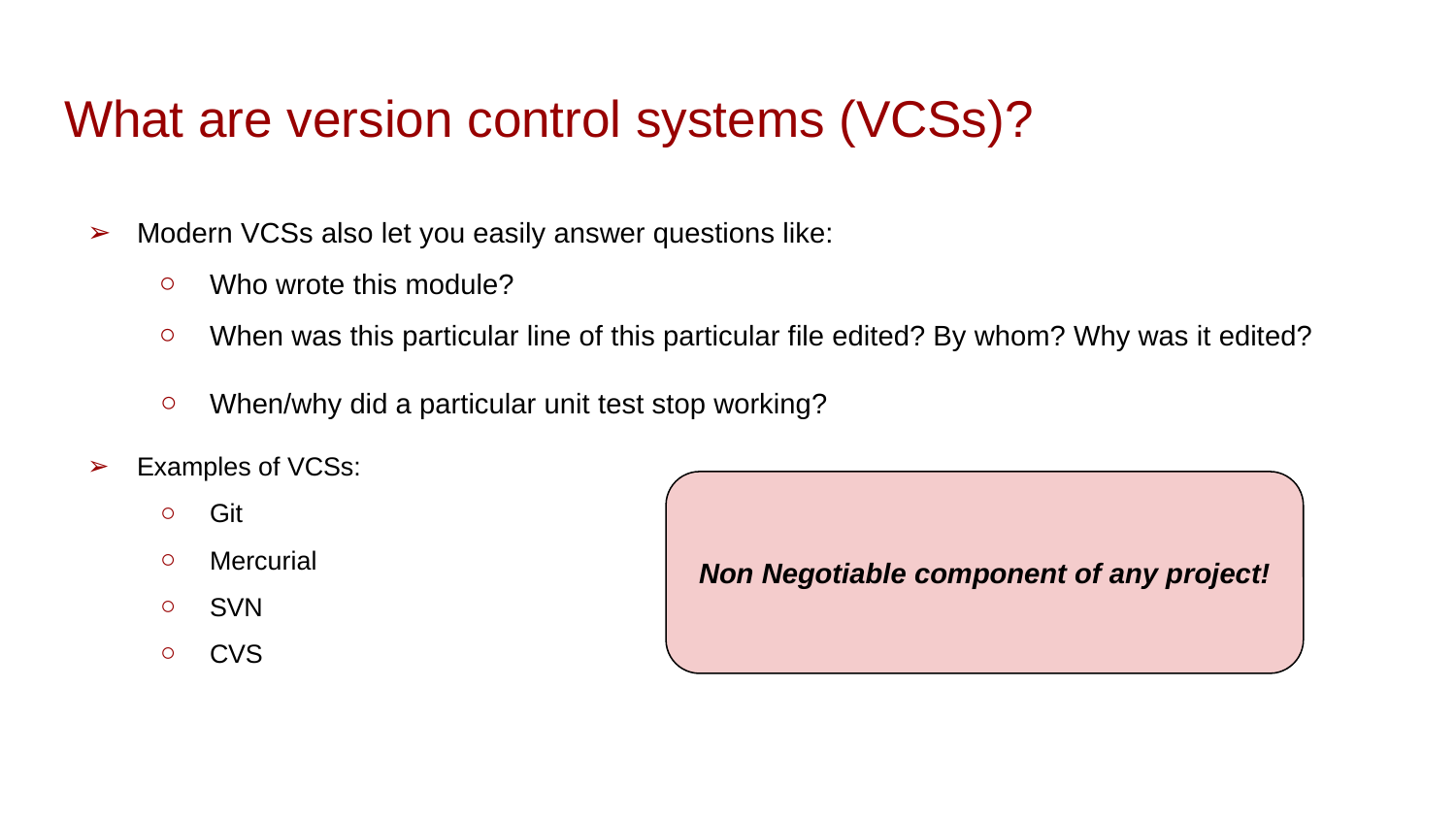

# What are version control systems (VCSs)?
Modern VCSs also let you easily answer questions like:
Who wrote this module?
When was this particular line of this particular file edited? By whom? Why was it edited?
When/why did a particular unit test stop working?
Examples of VCSs:
Git
Mercurial
SVN
CVS
Non Negotiable component of any project!